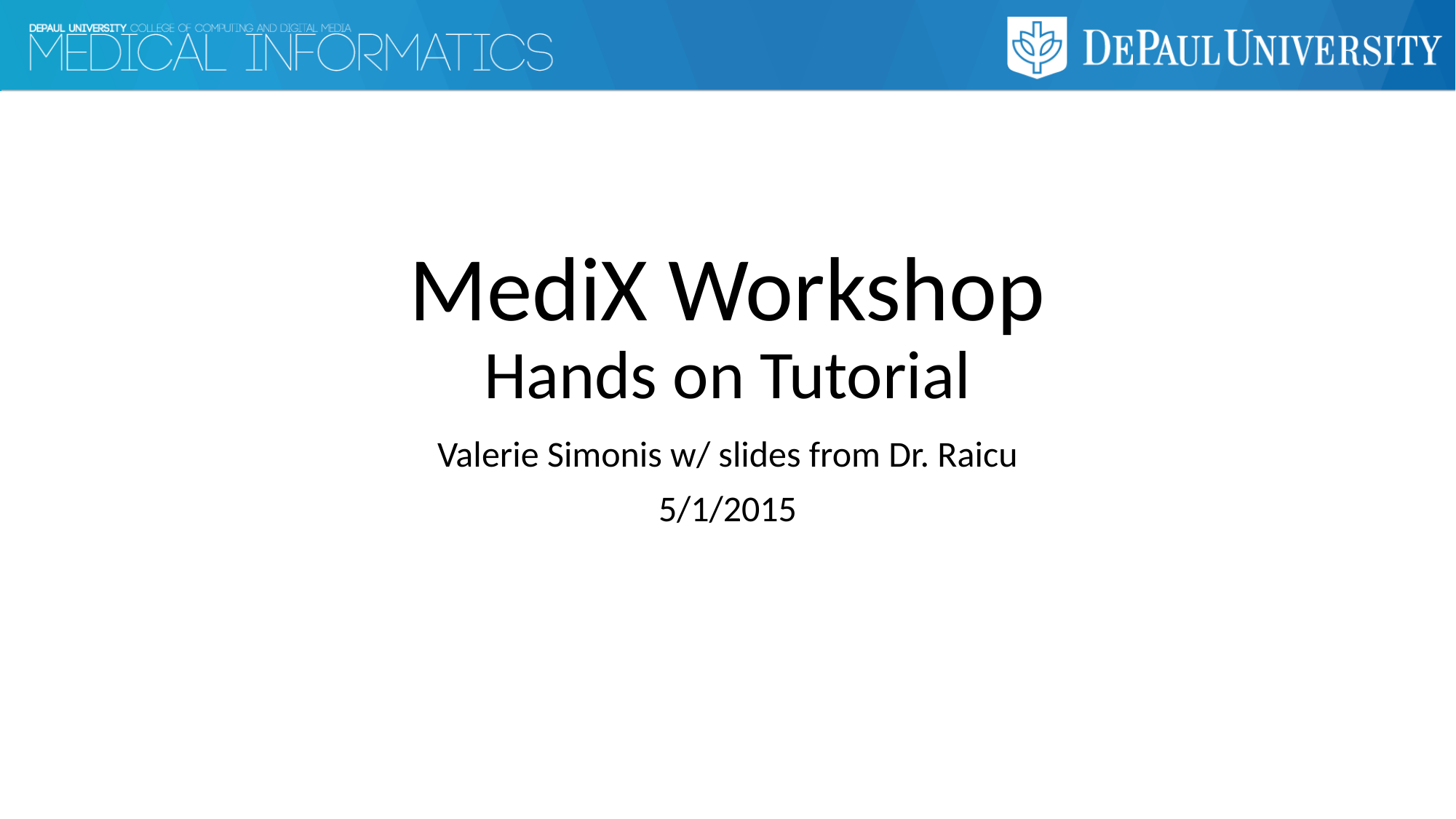

# MediX Workshop Hands on Tutorial
Valerie Simonis w/ slides from Dr. Raicu
5/1/2015